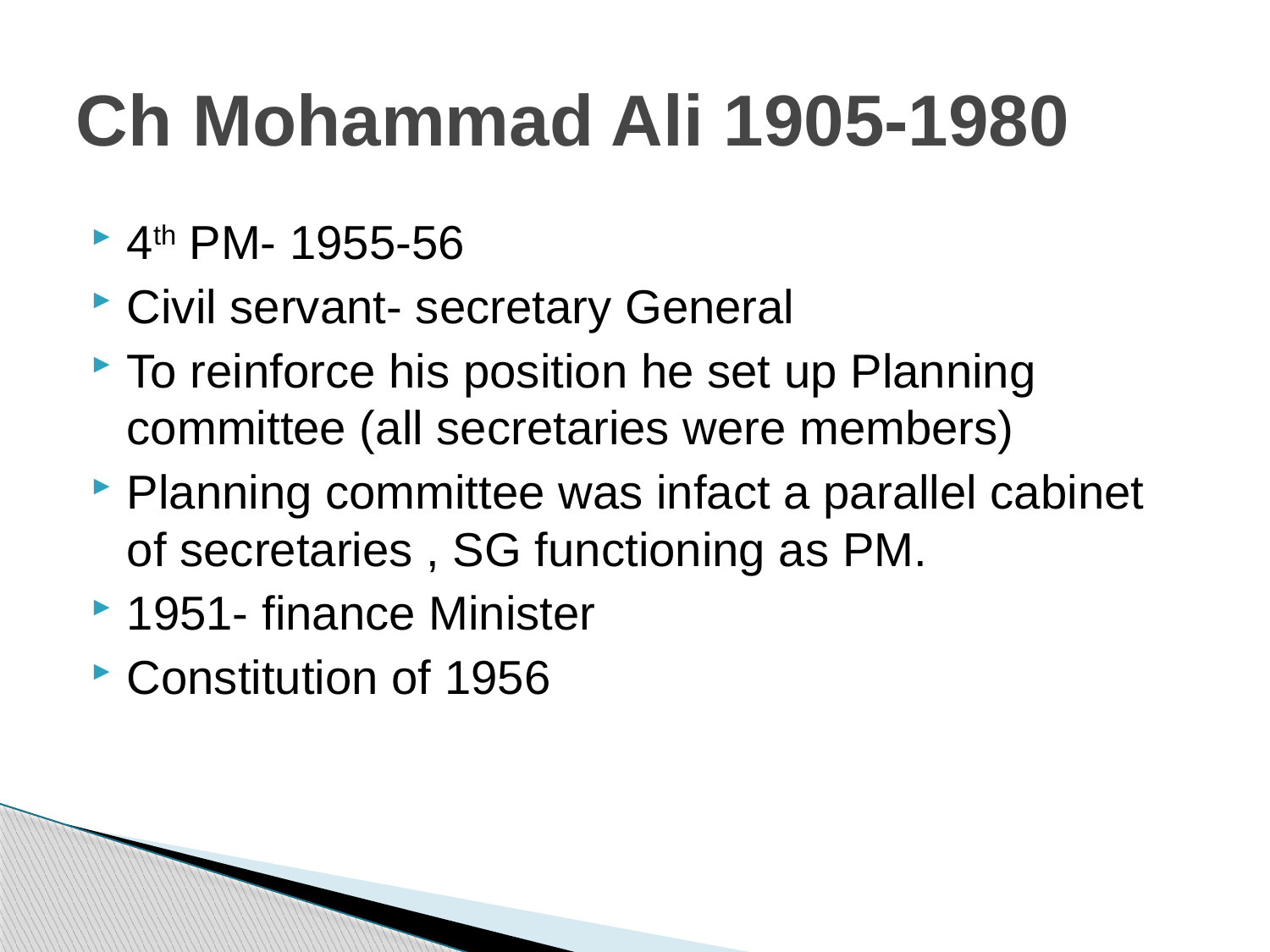

# Ch Mohammad Ali 1905-1980
4th PM- 1955-56
Civil servant- secretary General
To reinforce his position he set up Planning committee (all secretaries were members)
Planning committee was infact a parallel cabinet of secretaries , SG functioning as PM.
1951- finance Minister
Constitution of 1956